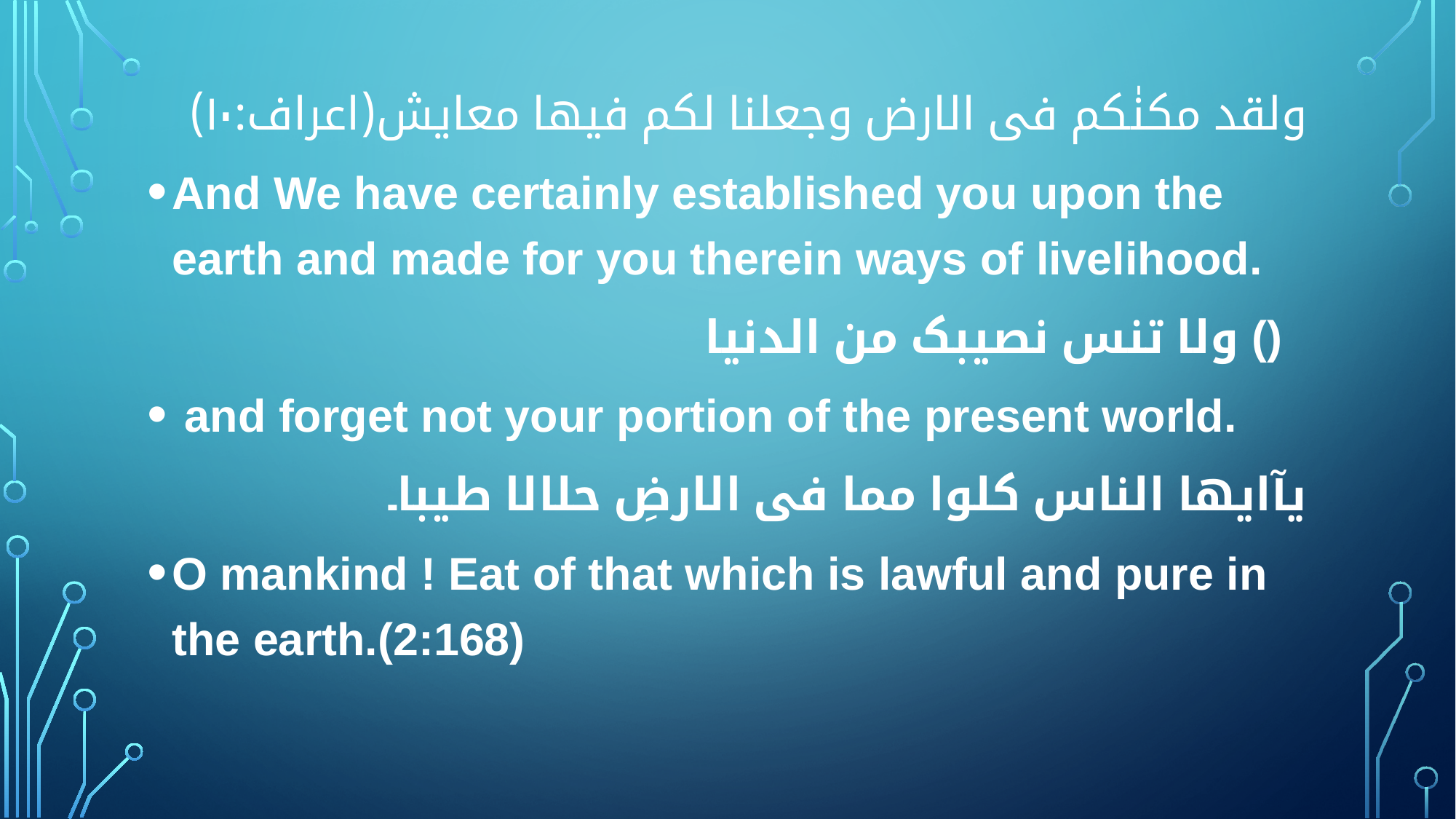

ولقد مکنٰکم فی الارض وجعلنا لکم فیھا معایش(اعراف:۱۰)
And We have certainly established you upon the earth and made for you therein ways of livelihood.
ولا تنس نصیبک من الدنیا ()
 and forget not your portion of the present world.
یآایھا الناس کلوا مما فی الارضِ حلالا طیبا۔
O mankind ! Eat of that which is lawful and pure in the earth.(2:168)